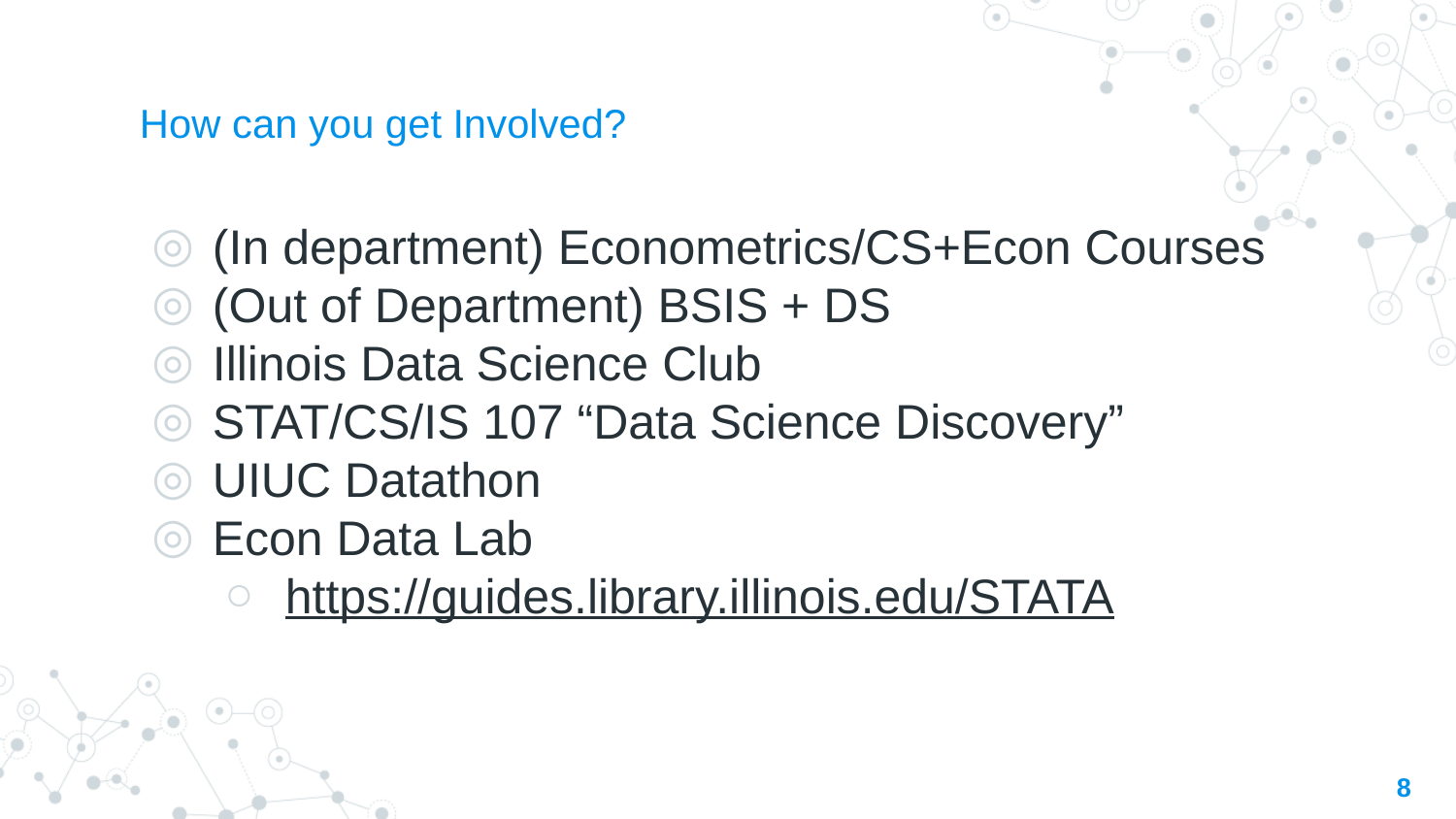

# How can you get Involved?
(In department) Econometrics/CS+Econ Courses
(Out of Department) BSIS + DS
Illinois Data Science Club
STAT/CS/IS 107 “Data Science Discovery”
UIUC Datathon
Econ Data Lab
https://guides.library.illinois.edu/STATA
8